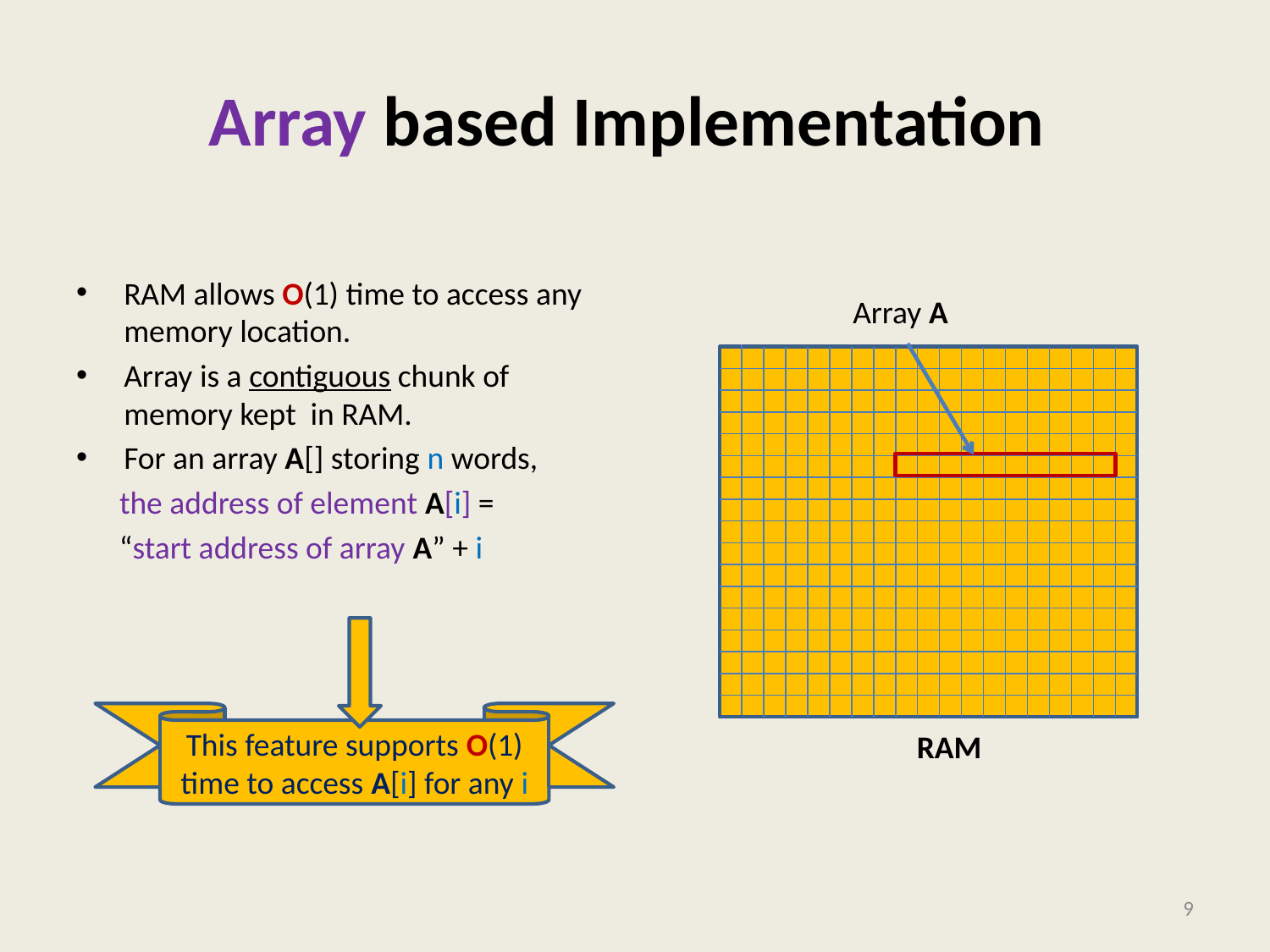

# Array based Implementation

RAM allows O(1) time to access any memory location.
Array is a contiguous chunk of memory kept  in RAM.
For an array A[] storing n words,
      the address of element A[i] =
      “start address of array A” + i

Array A

RAM

This feature supports O(1) time to access A[i] for any i
9